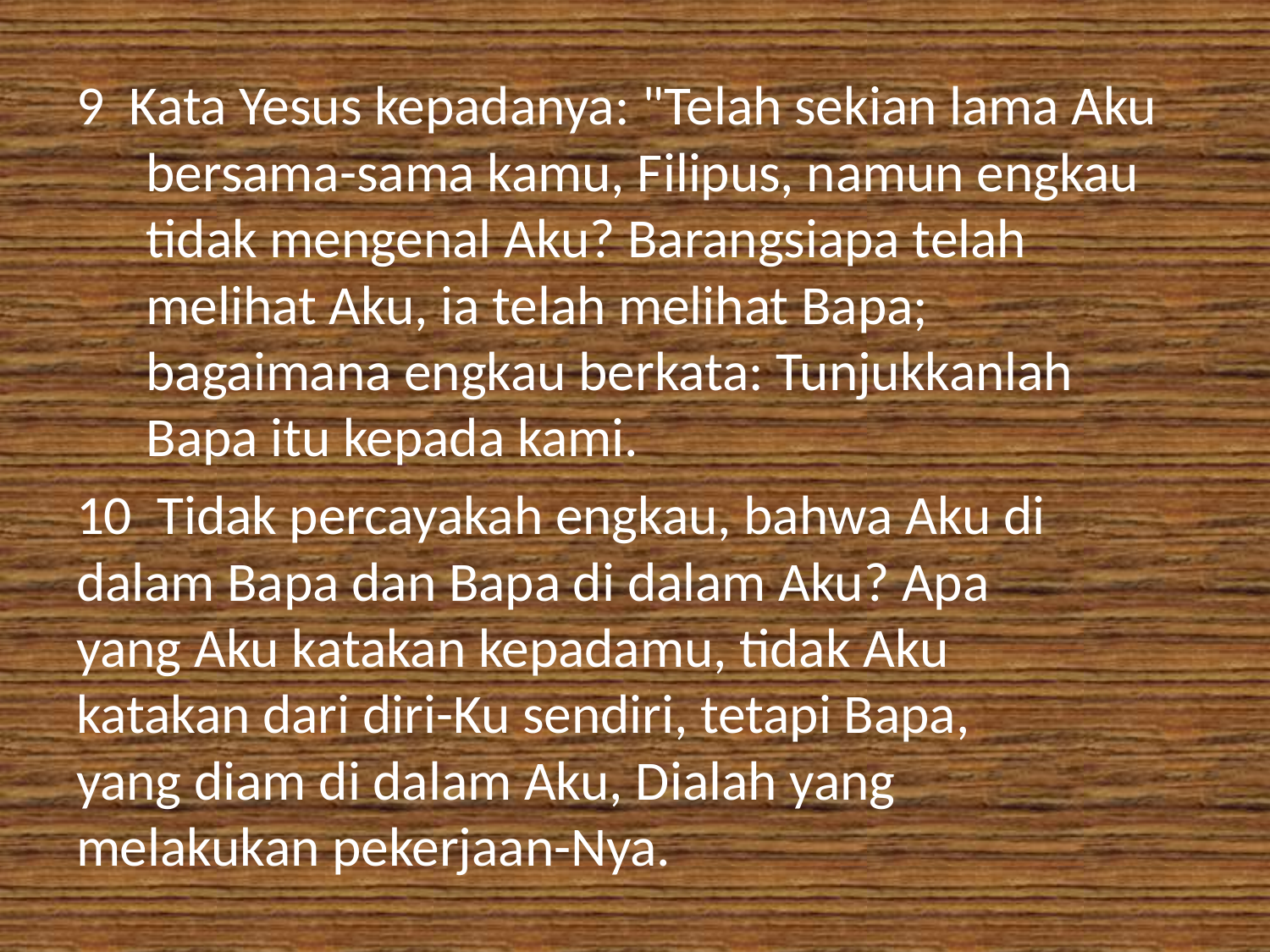

9  Kata Yesus kepadanya: "Telah sekian lama Aku bersama-sama kamu, Filipus, namun engkau tidak mengenal Aku? Barangsiapa telah melihat Aku, ia telah melihat Bapa; bagaimana engkau berkata: Tunjukkanlah Bapa itu kepada kami.
10  Tidak percayakah engkau, bahwa Aku di 	dalam Bapa dan Bapa di dalam Aku? Apa 	yang Aku katakan kepadamu, tidak Aku 	katakan dari diri-Ku sendiri, tetapi Bapa, 	yang diam di dalam Aku, Dialah yang 	melakukan pekerjaan-Nya.